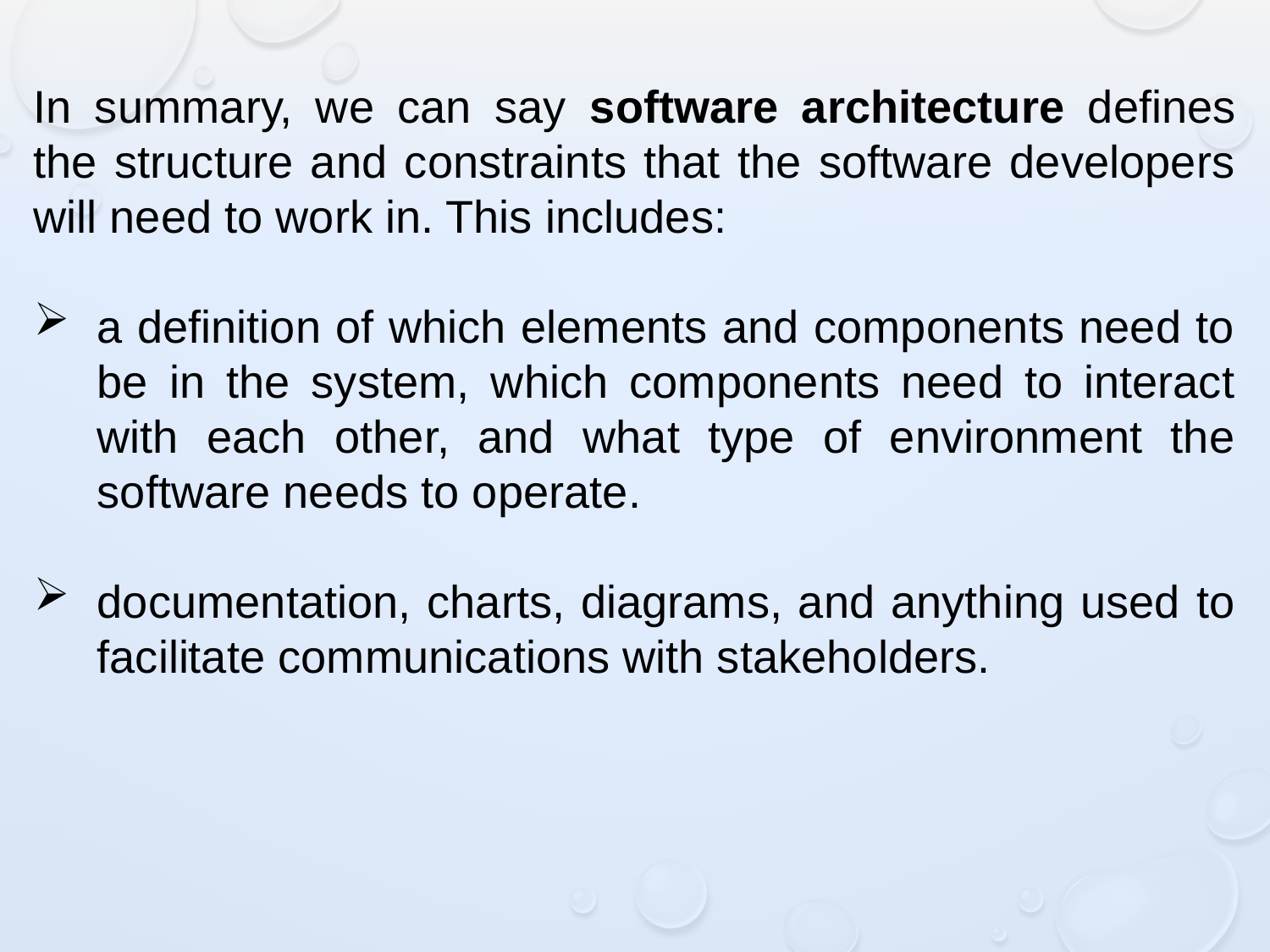

In summary, we can say software architecture defines the structure and constraints that the software developers will need to work in. This includes:

a definition of which elements and components need to be in the system, which components need to interact with each other, and what type of environment the software needs to operate.

documentation, charts, diagrams, and anything used to facilitate communications with stakeholders.